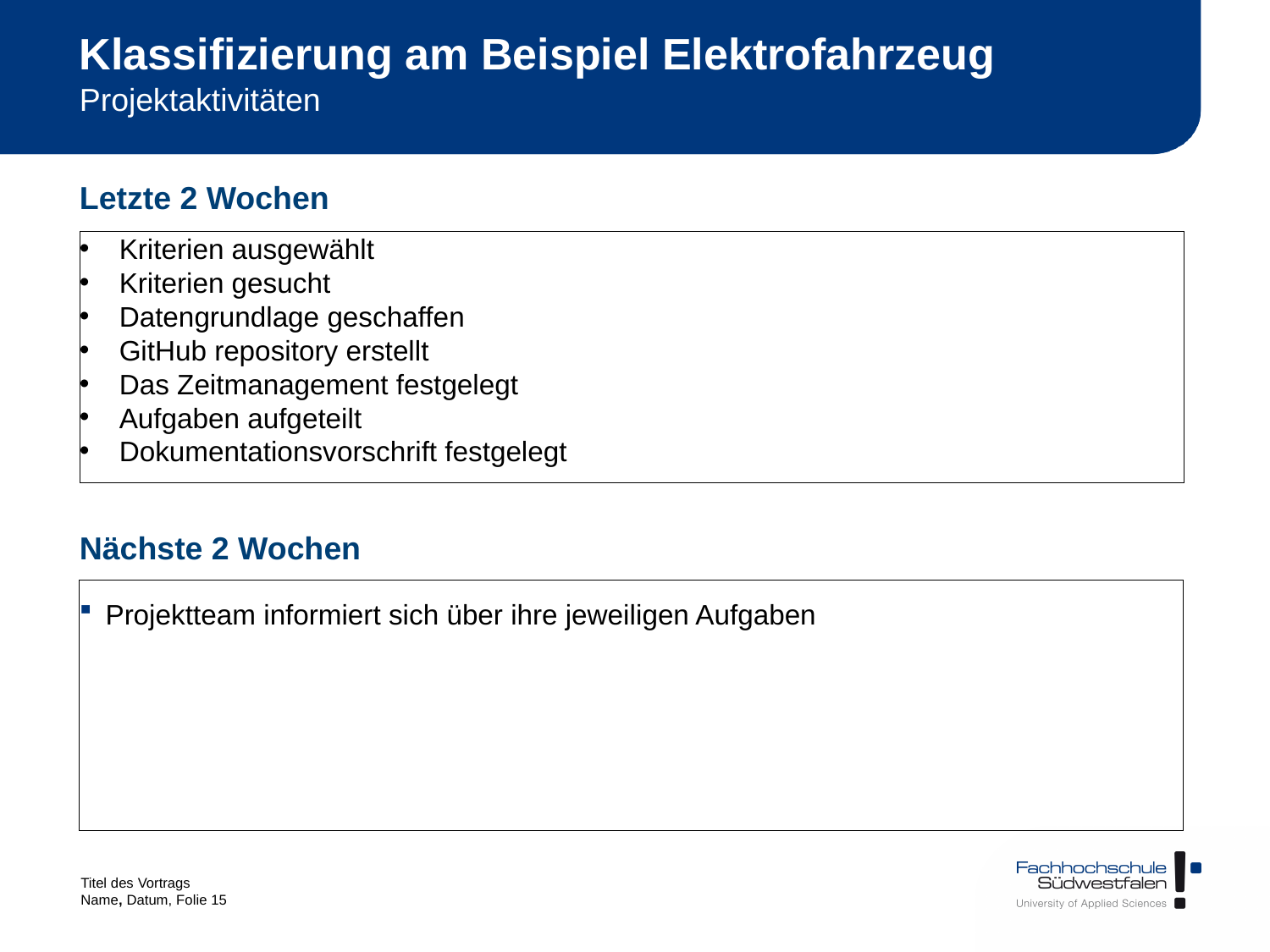

# Klassifizierung am Beispiel Elektrofahrzeug
Projektaktivitäten
Letzte 2 Wochen
Kriterien ausgewählt
Kriterien gesucht
Datengrundlage geschaffen
GitHub repository erstellt
Das Zeitmanagement festgelegt
Aufgaben aufgeteilt
Dokumentationsvorschrift festgelegt

Nächste 2 Wochen
Projektteam informiert sich über ihre jeweiligen Aufgaben